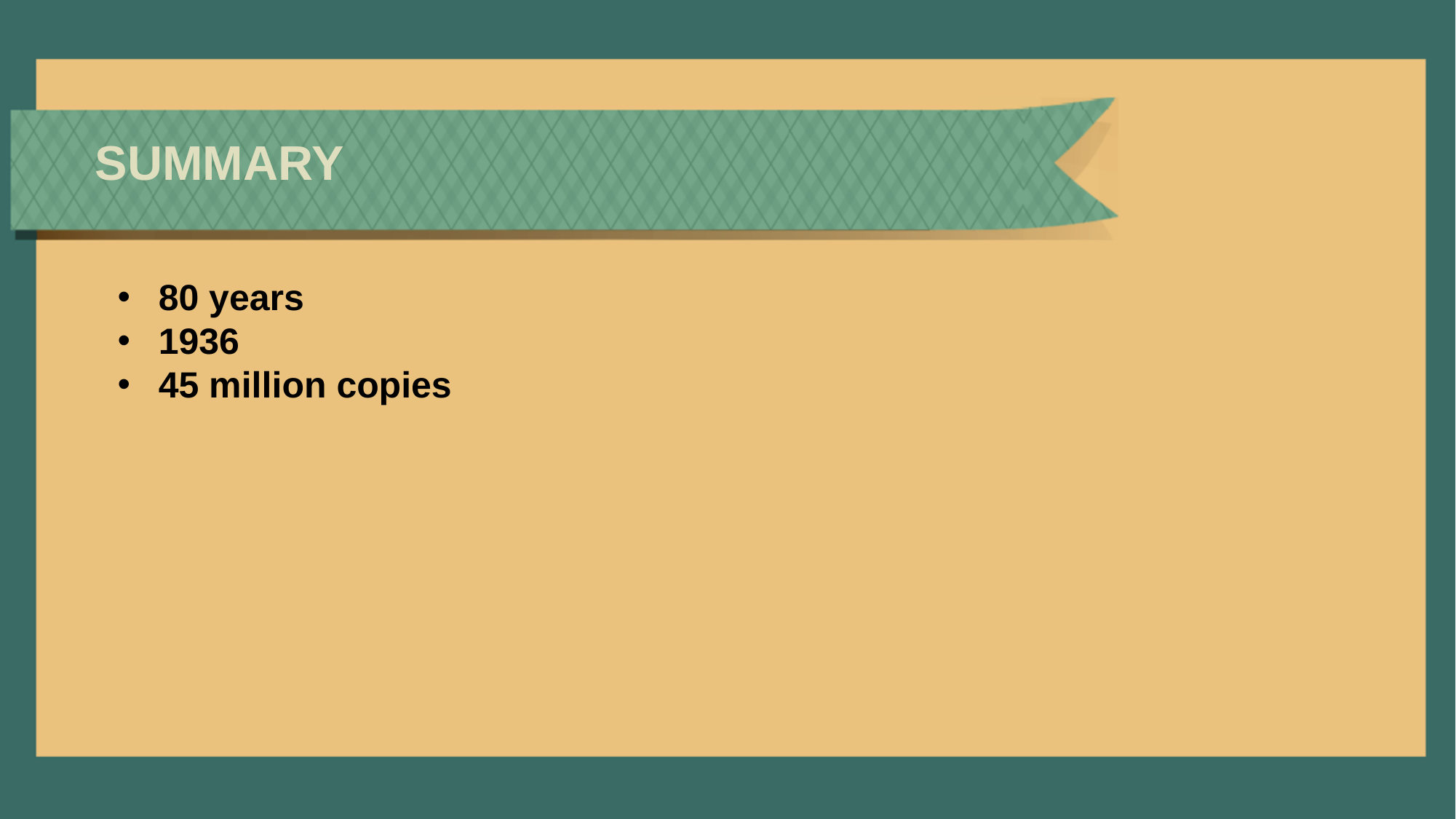

SUMMARY
80 years
1936
45 million copies